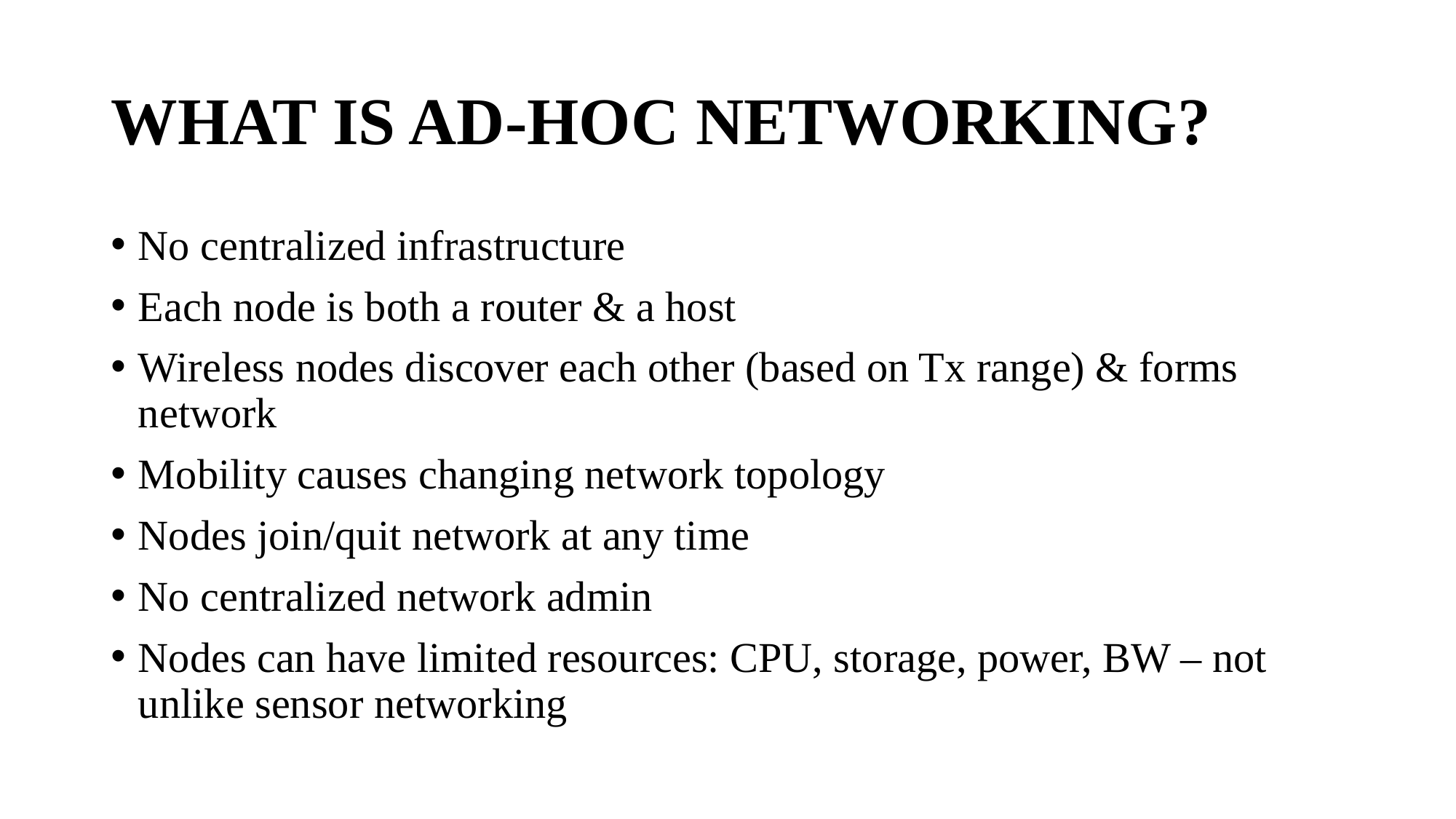

# WHAT IS AD-HOC NETWORKING?
No centralized infrastructure
Each node is both a router & a host
Wireless nodes discover each other (based on Tx range) & forms network
Mobility causes changing network topology
Nodes join/quit network at any time
No centralized network admin
Nodes can have limited resources: CPU, storage, power, BW – not unlike sensor networking